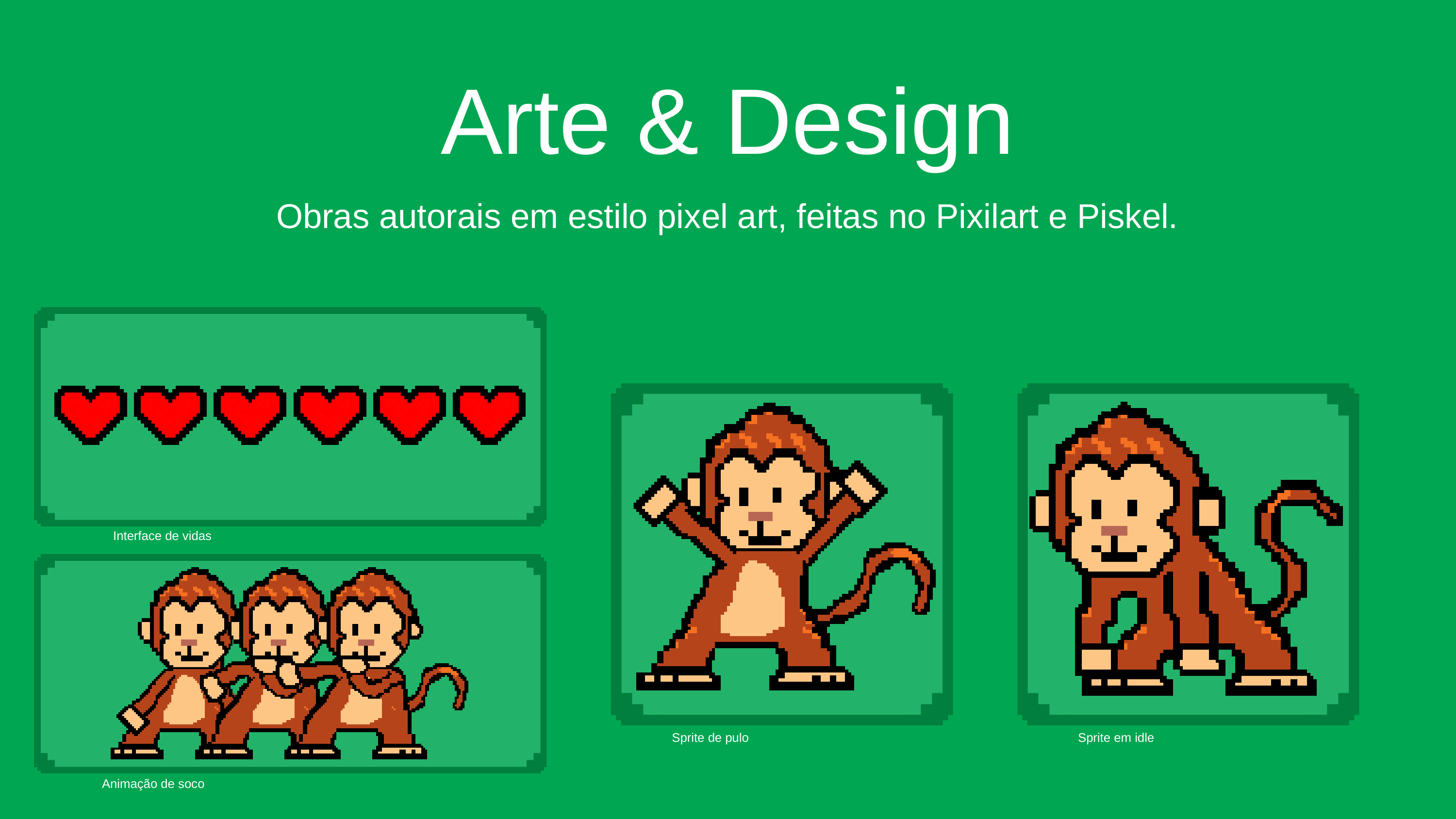

Arte & Design
Obras autorais em estilo pixel art, feitas no Pixilart e Piskel.

Interface de vidas

Sprite de pulo
Sprite em idle
Animação de soco